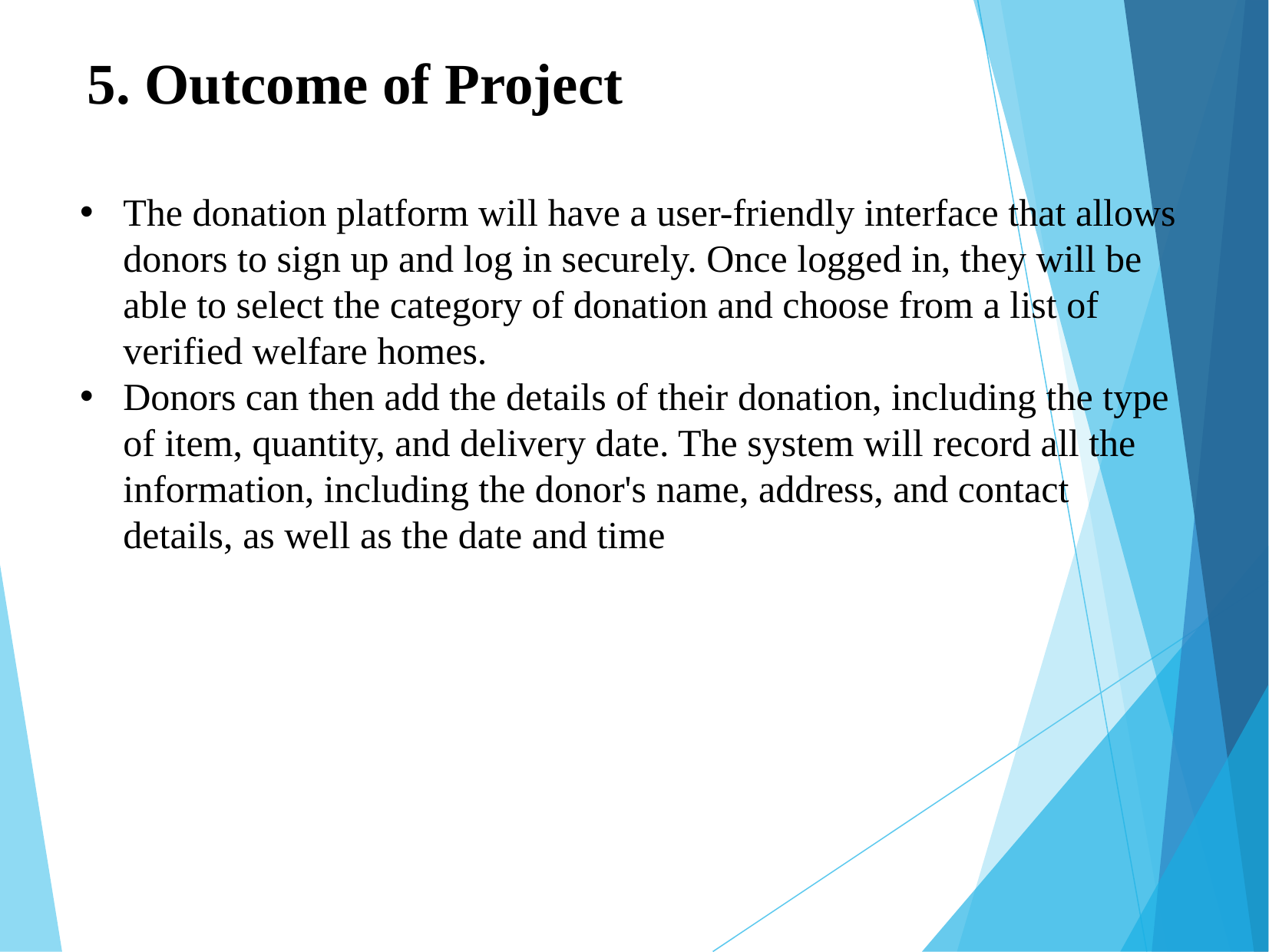

# 5. Outcome of Project
The donation platform will have a user-friendly interface that allows donors to sign up and log in securely. Once logged in, they will be able to select the category of donation and choose from a list of verified welfare homes.
Donors can then add the details of their donation, including the type of item, quantity, and delivery date. The system will record all the information, including the donor's name, address, and contact details, as well as the date and time